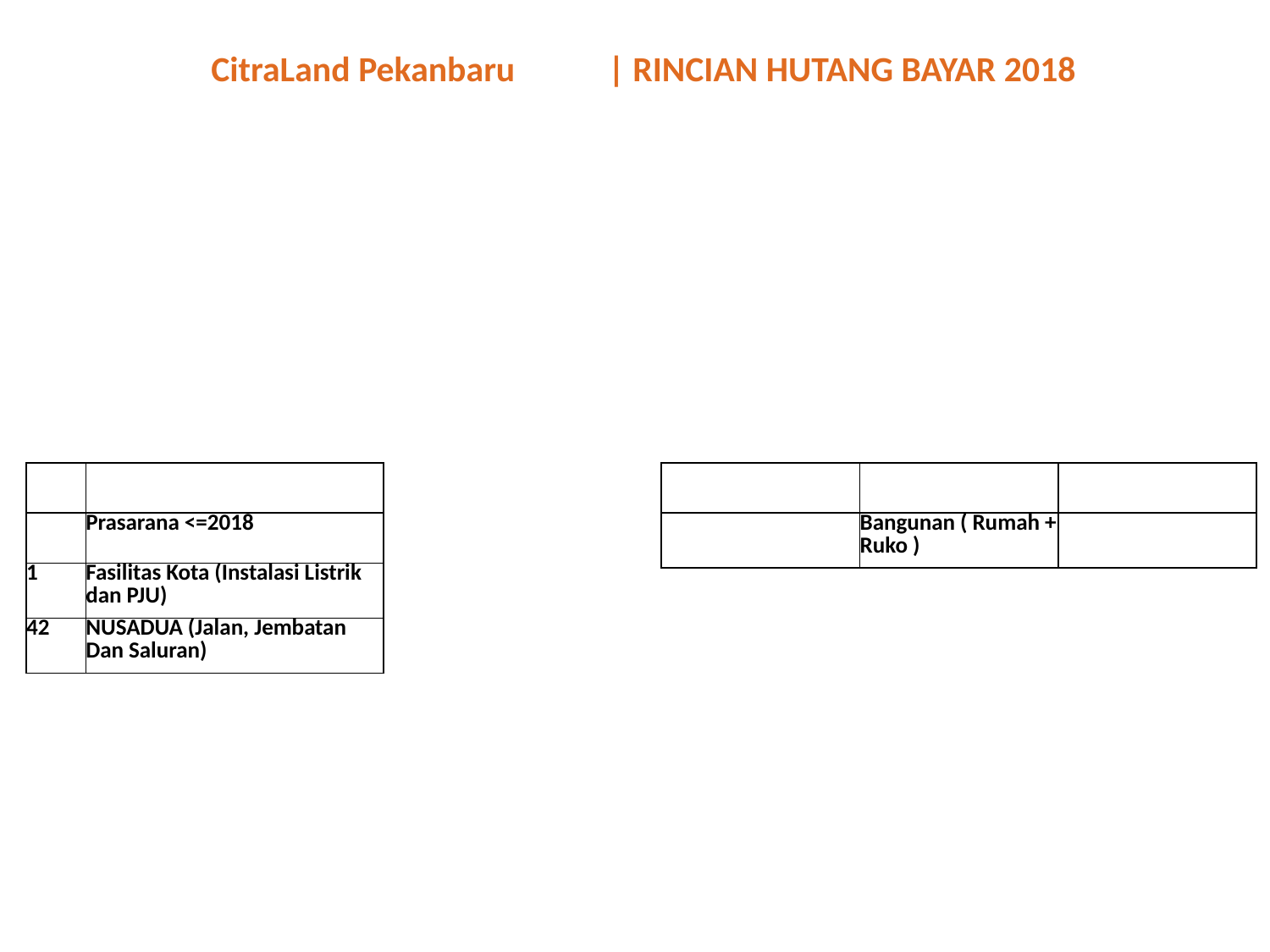

CitraLand Pekanbaru
| RINCIAN HUTANG BAYAR 2018
|  |  |
| --- | --- |
|  | Prasarana <=2018 |
| 1 | Fasilitas Kota (Instalasi Listrik dan PJU) |
| 42 | NUSADUA (Jalan, Jembatan Dan Saluran) |
|  |  |  |
| --- | --- | --- |
|  | Bangunan ( Rumah + Ruko ) |  |